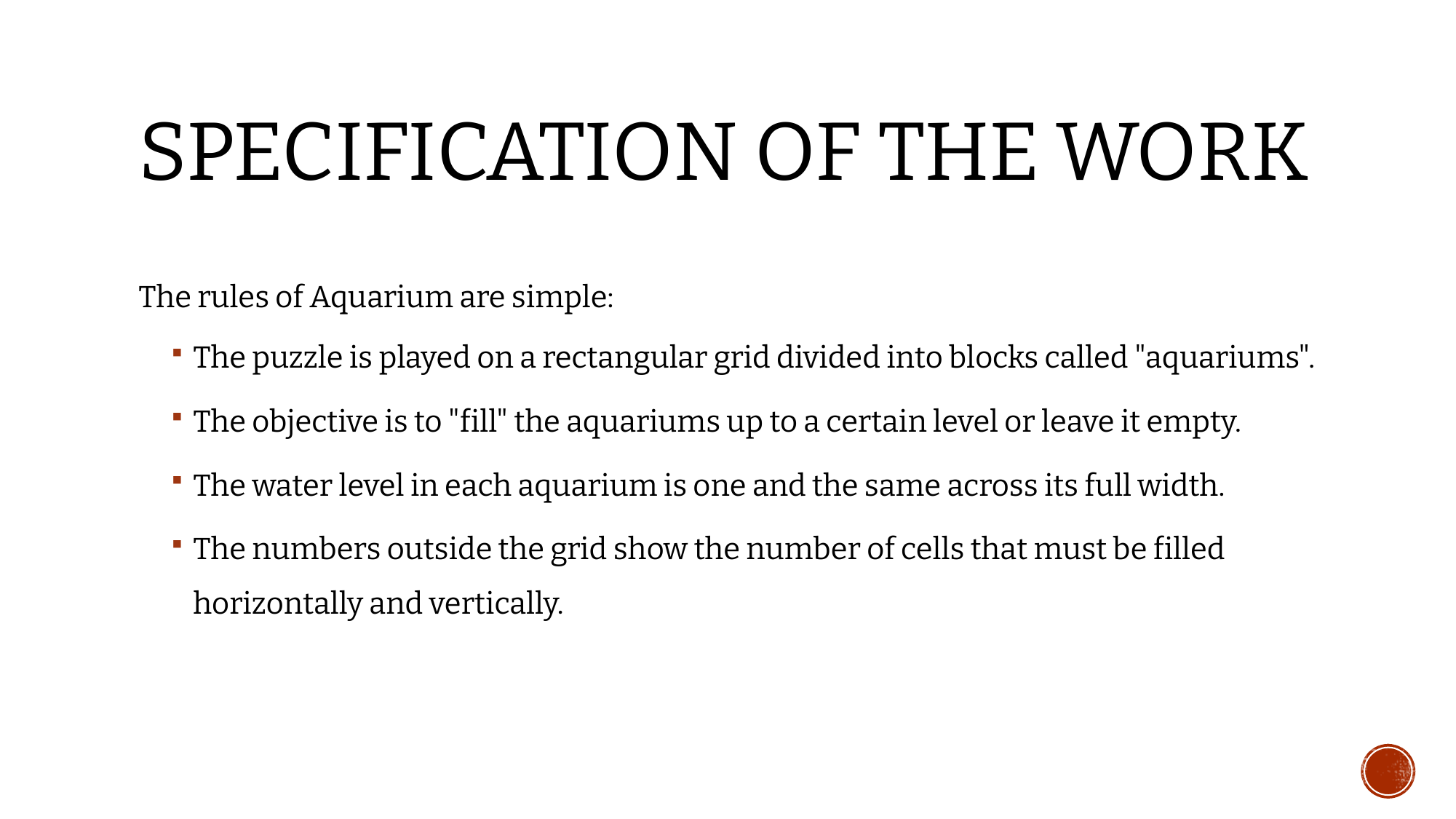

# Specification of the work
The rules of Aquarium are simple:
The puzzle is played on a rectangular grid divided into blocks called "aquariums".
The objective is to "fill" the aquariums up to a certain level or leave it empty.
The water level in each aquarium is one and the same across its full width.
The numbers outside the grid show the number of cells that must be filled horizontally and vertically.